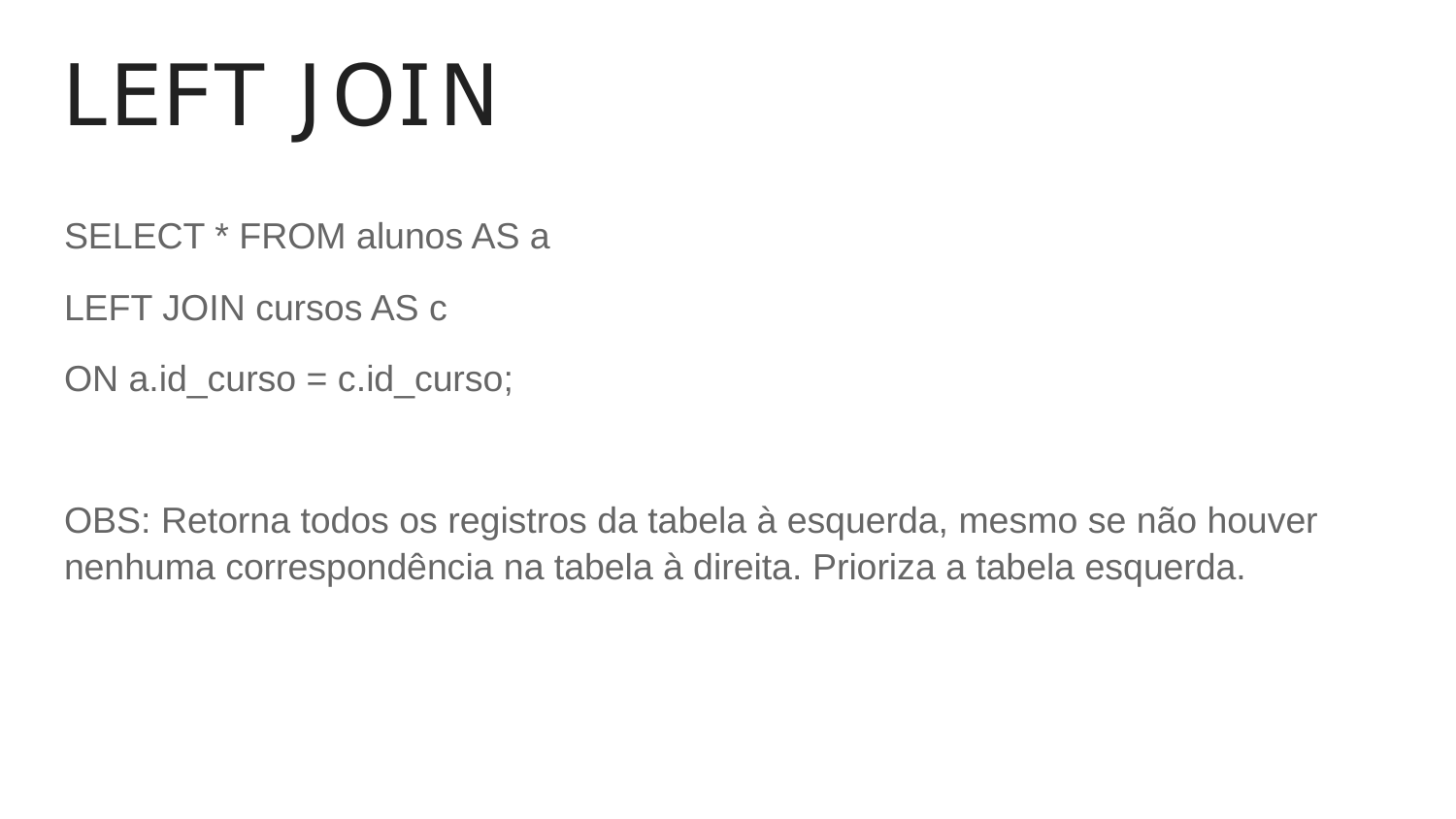

# LEFT JOIN
SELECT * FROM alunos AS a
LEFT JOIN cursos AS c
ON a.id_curso = c.id_curso;

OBS: Retorna todos os registros da tabela à esquerda, mesmo se não houver nenhuma correspondência na tabela à direita. Prioriza a tabela esquerda.